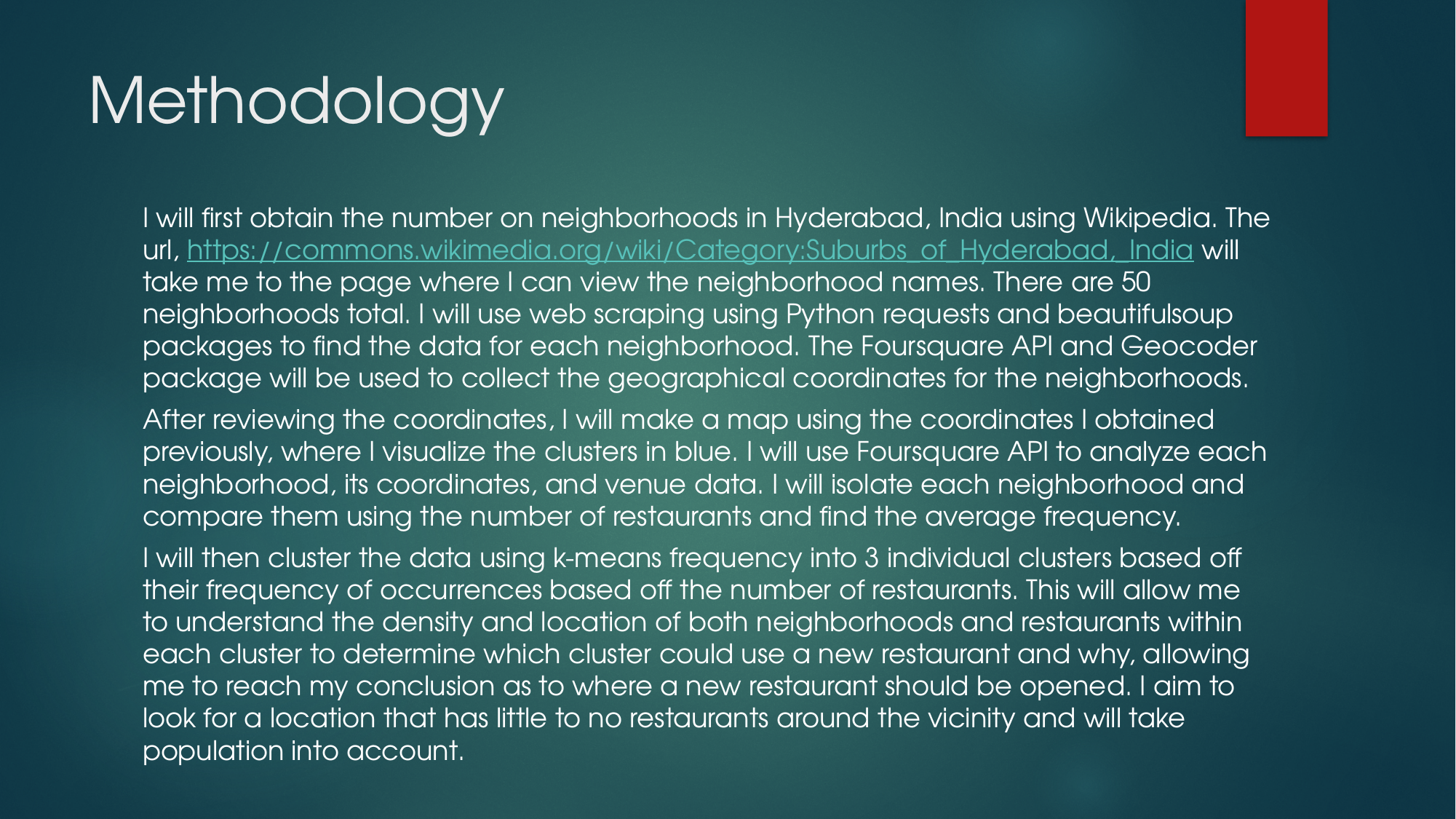

# Methodology

I will first obtain the number on neighborhoods in Hyderabad, India using Wikipedia. The url, https://commons.wikimedia.org/wiki/Category:Suburbs_of_Hyderabad,_India will take me to the page where I can view the neighborhood names. There are 50 neighborhoods total. I will use web scraping using Python requests and beautifulsoup packages to find the data for each neighborhood. The Foursquare API and Geocoder package will be used to collect the geographical coordinates for the neighborhoods.
After reviewing the coordinates, I will make a map using the coordinates I obtained previously, where I visualize the clusters in blue. I will use Foursquare API to analyze each neighborhood, its coordinates, and venue data. I will isolate each neighborhood and compare them using the number of restaurants and find the average frequency.
I will then cluster the data using k-means frequency into 3 individual clusters based off their frequency of occurrences based off the number of restaurants. This will allow me to understand the density and location of both neighborhoods and restaurants within each cluster to determine which cluster could use a new restaurant and why, allowing me to reach my conclusion as to where a new restaurant should be opened. I aim to look for a location that has little to no restaurants around the vicinity and will take population into account.